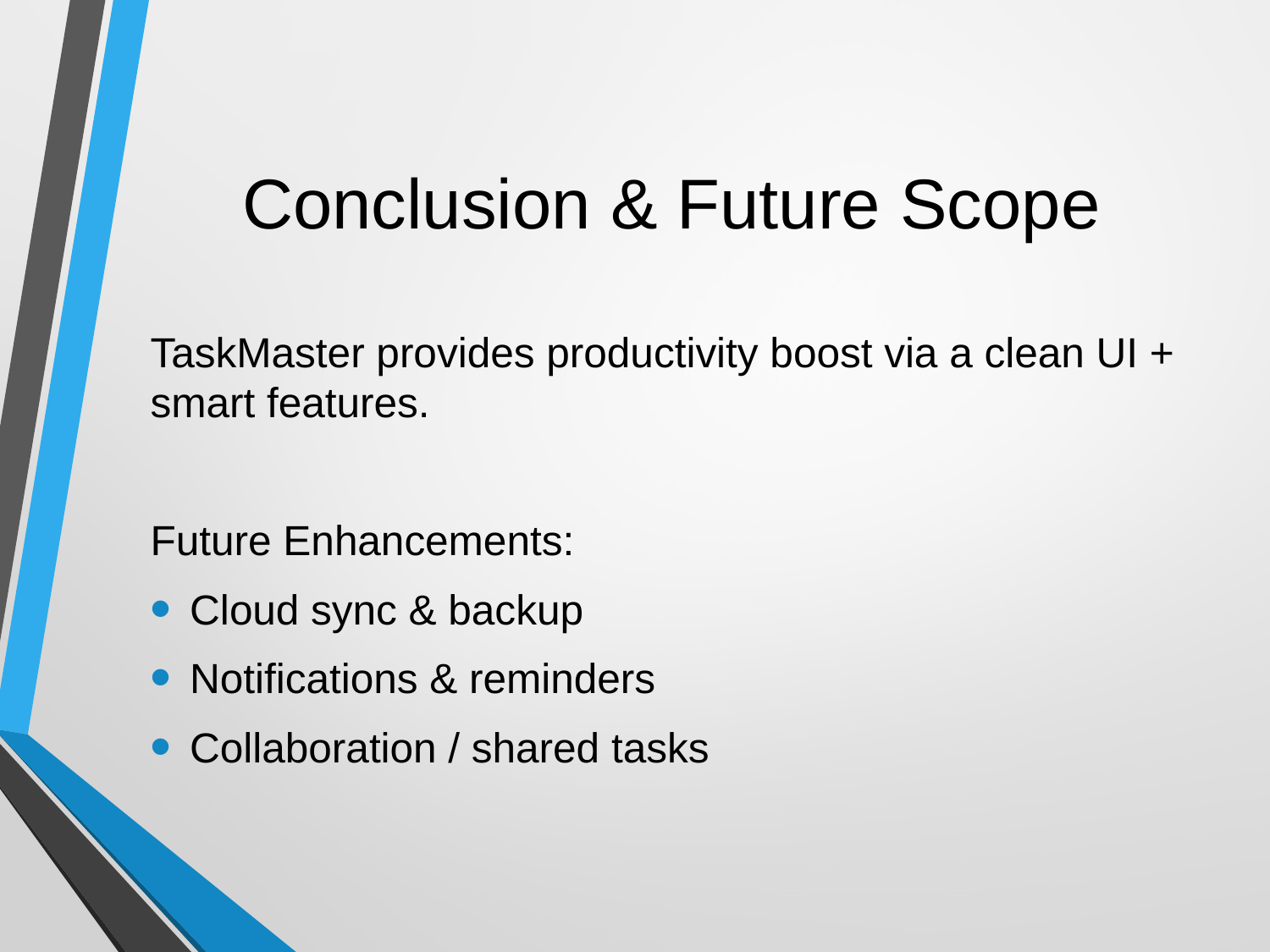

# Conclusion & Future Scope
TaskMaster provides productivity boost via a clean UI + smart features.

Future Enhancements:
Cloud sync & backup
Notifications & reminders
Collaboration / shared tasks